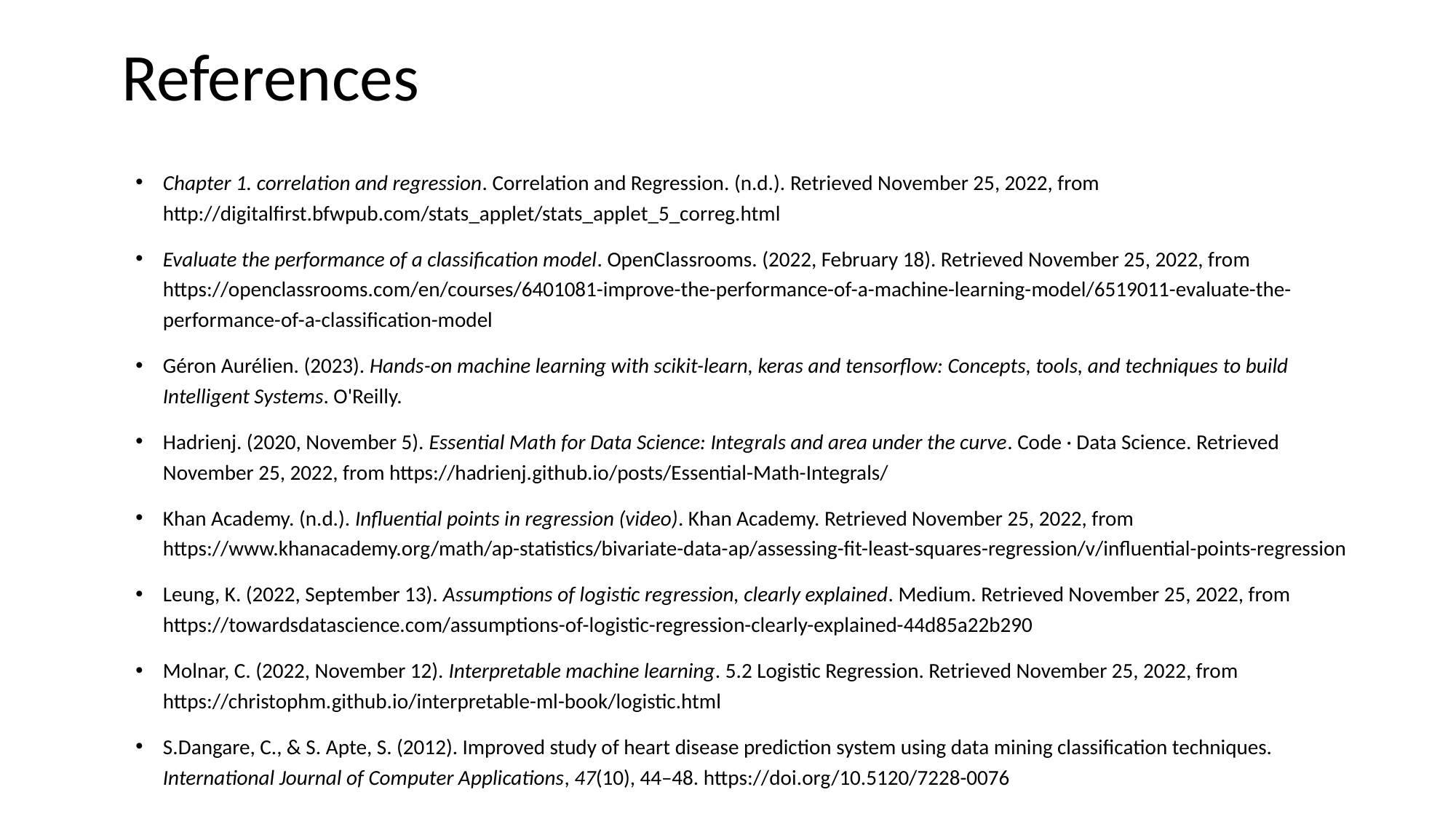

# References
Chapter 1. correlation and regression. Correlation and Regression. (n.d.). Retrieved November 25, 2022, from http://digitalfirst.bfwpub.com/stats_applet/stats_applet_5_correg.html
Evaluate the performance of a classification model. OpenClassrooms. (2022, February 18). Retrieved November 25, 2022, from https://openclassrooms.com/en/courses/6401081-improve-the-performance-of-a-machine-learning-model/6519011-evaluate-the-performance-of-a-classification-model
Géron Aurélien. (2023). Hands-on machine learning with scikit-learn, keras and tensorflow: Concepts, tools, and techniques to build Intelligent Systems. O'Reilly.
Hadrienj. (2020, November 5). Essential Math for Data Science: Integrals and area under the curve. Code · Data Science. Retrieved November 25, 2022, from https://hadrienj.github.io/posts/Essential-Math-Integrals/
Khan Academy. (n.d.). Influential points in regression (video). Khan Academy. Retrieved November 25, 2022, from https://www.khanacademy.org/math/ap-statistics/bivariate-data-ap/assessing-fit-least-squares-regression/v/influential-points-regression
Leung, K. (2022, September 13). Assumptions of logistic regression, clearly explained. Medium. Retrieved November 25, 2022, from https://towardsdatascience.com/assumptions-of-logistic-regression-clearly-explained-44d85a22b290
Molnar, C. (2022, November 12). Interpretable machine learning. 5.2 Logistic Regression. Retrieved November 25, 2022, from https://christophm.github.io/interpretable-ml-book/logistic.html
S.Dangare, C., & S. Apte, S. (2012). Improved study of heart disease prediction system using data mining classification techniques. International Journal of Computer Applications, 47(10), 44–48. https://doi.org/10.5120/7228-0076